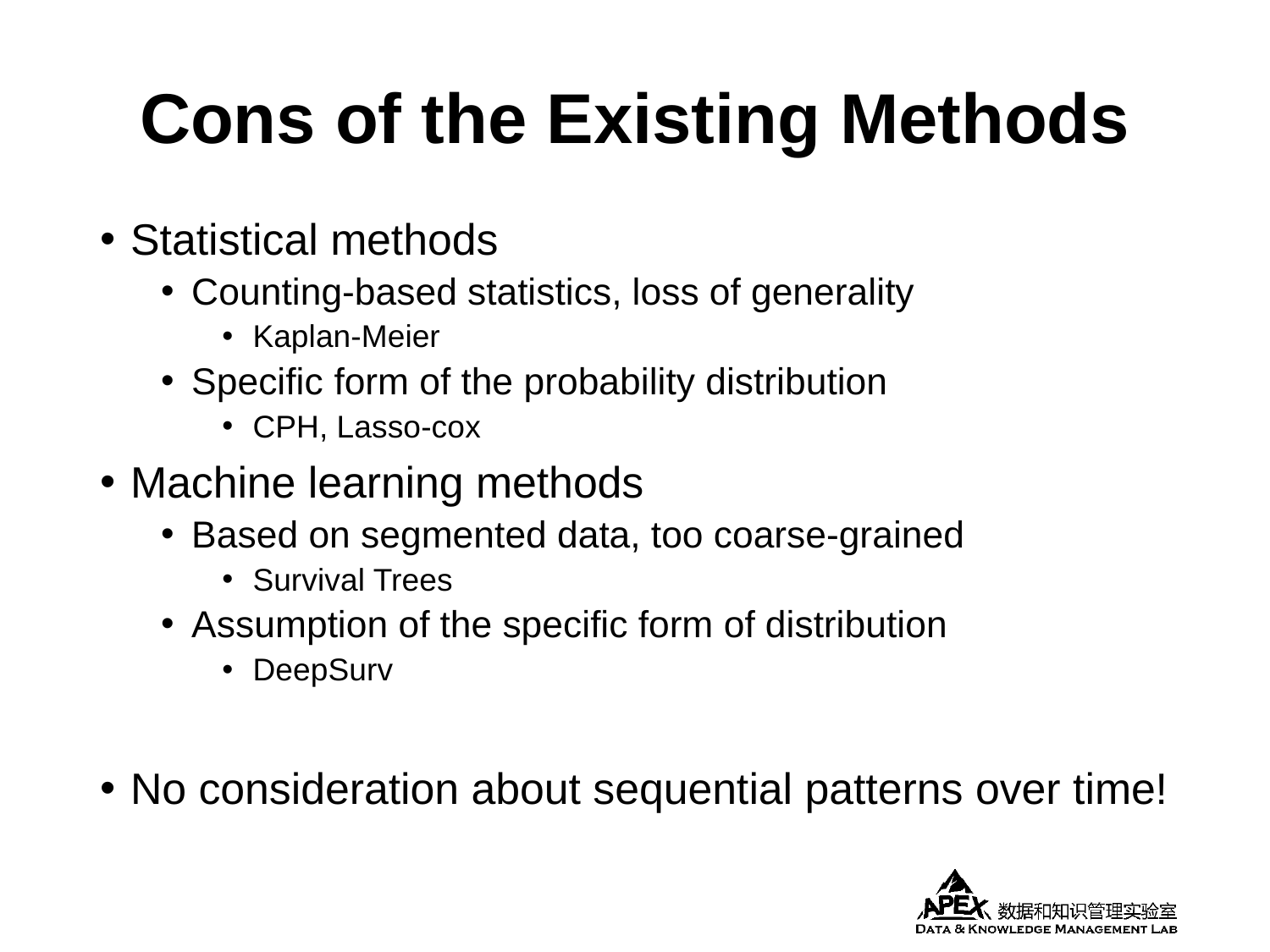

# Cons of the Existing Methods
Statistical methods
Counting-based statistics, loss of generality
Kaplan-Meier
Specific form of the probability distribution
CPH, Lasso-cox
Machine learning methods
Based on segmented data, too coarse-grained
Survival Trees
Assumption of the specific form of distribution
DeepSurv

No consideration about sequential patterns over time!